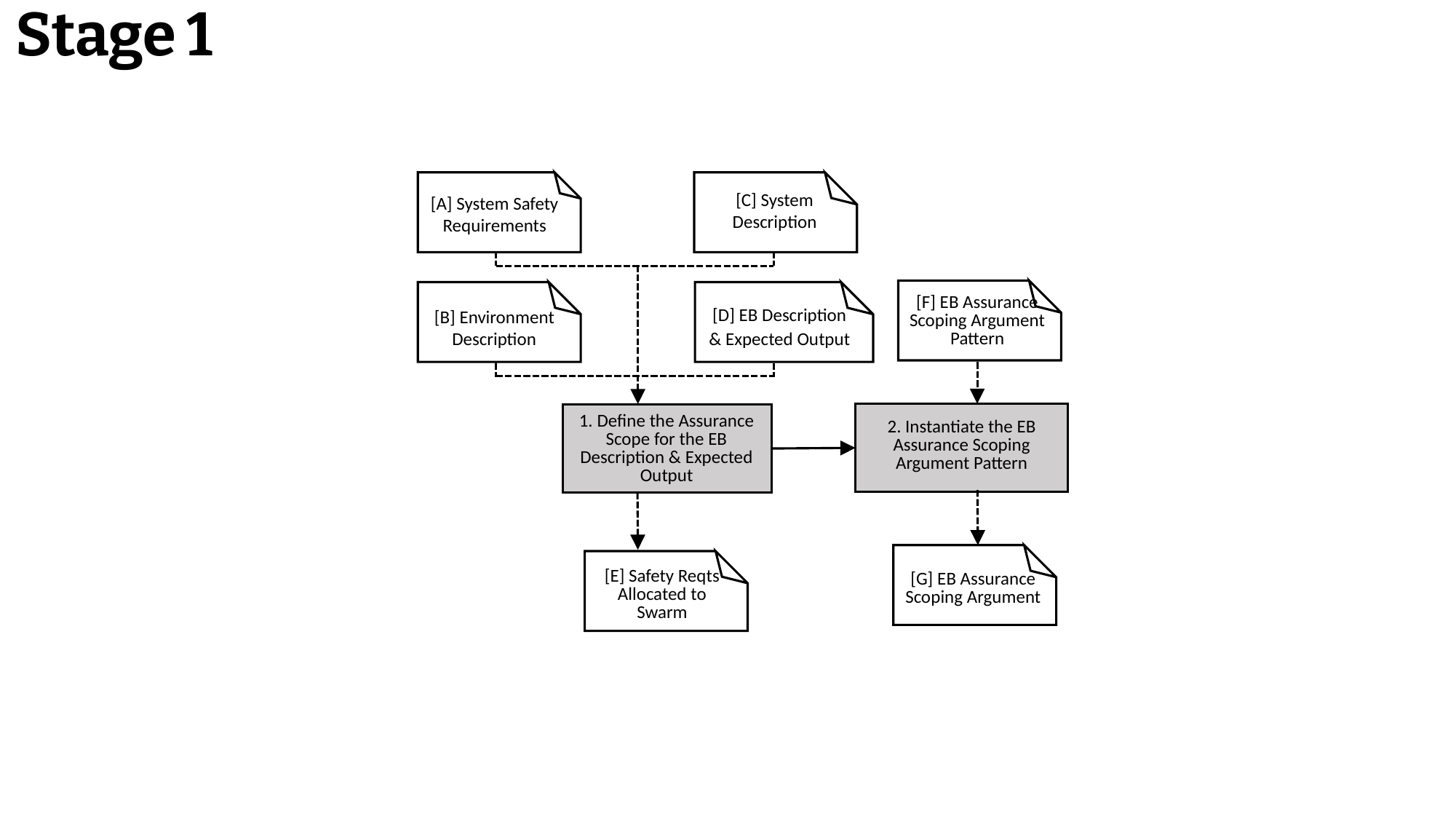

Stage 1

[C] System Description
[A] System Safety Requirements

[F] EB Assurance Scoping Argument Pattern
[D] EB Description & Expected Output
[B] Environment Description

1. Define the Assurance Scope for the EB Description & Expected Output
2. Instantiate the EB Assurance Scoping Argument Pattern

[E] Safety Reqts Allocated to Swarm
[G] EB Assurance Scoping Argument